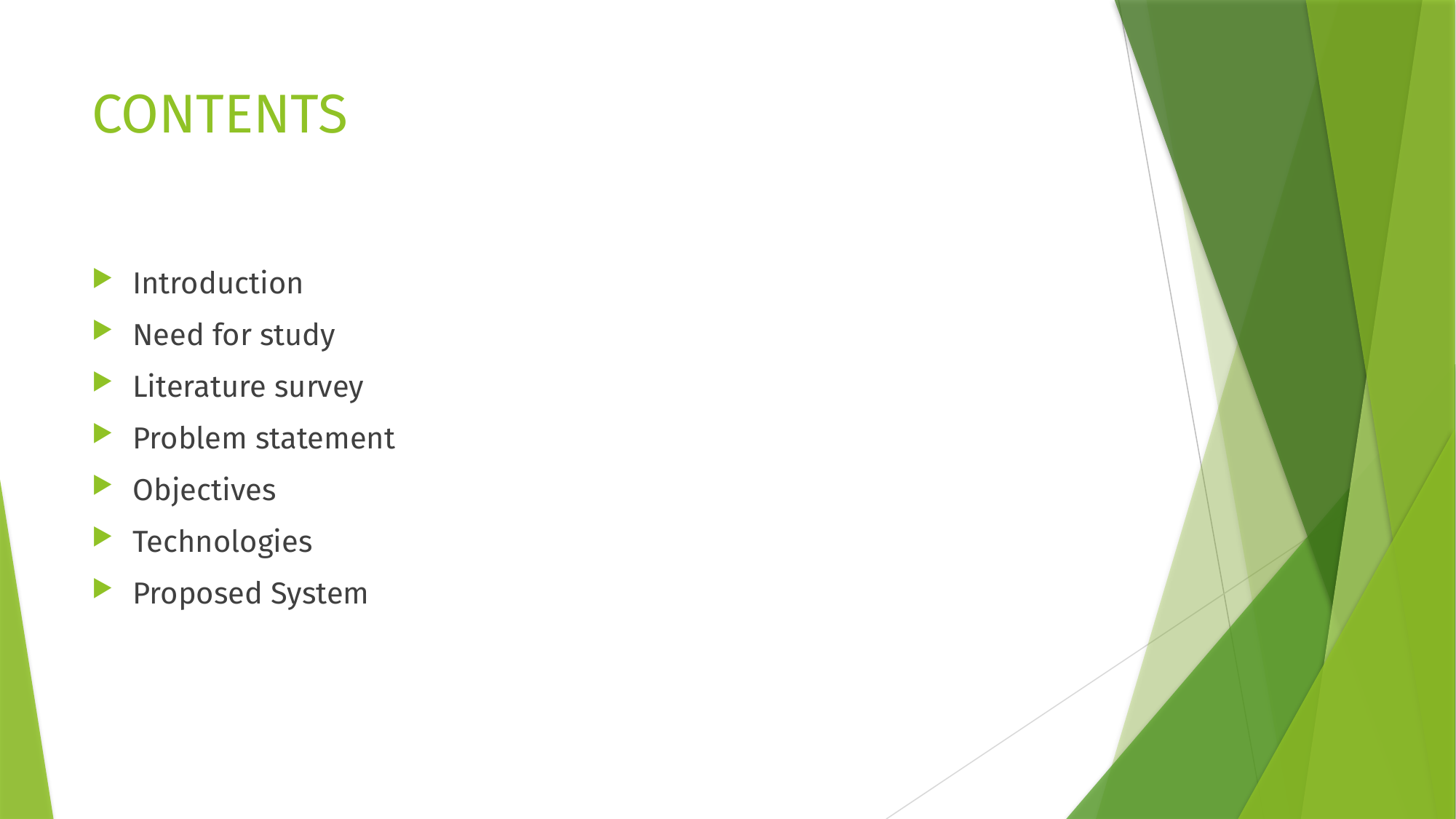

# CONTENTS
Introduction
Need for study
Literature survey
Problem statement
Objectives
Technologies
Proposed System